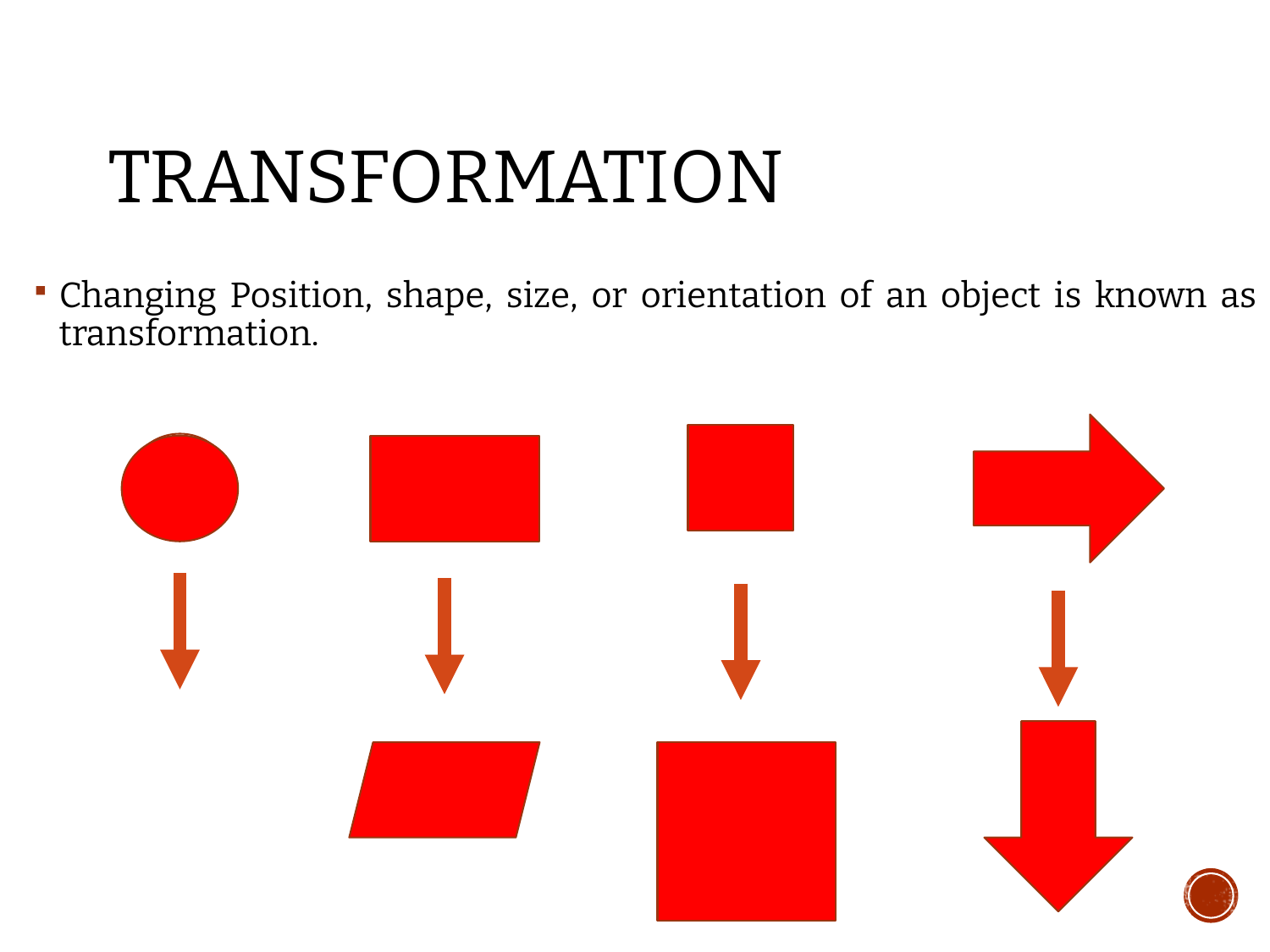

# Transformation

Changing Position, shape, size, or orientation of an object is known as transformation.